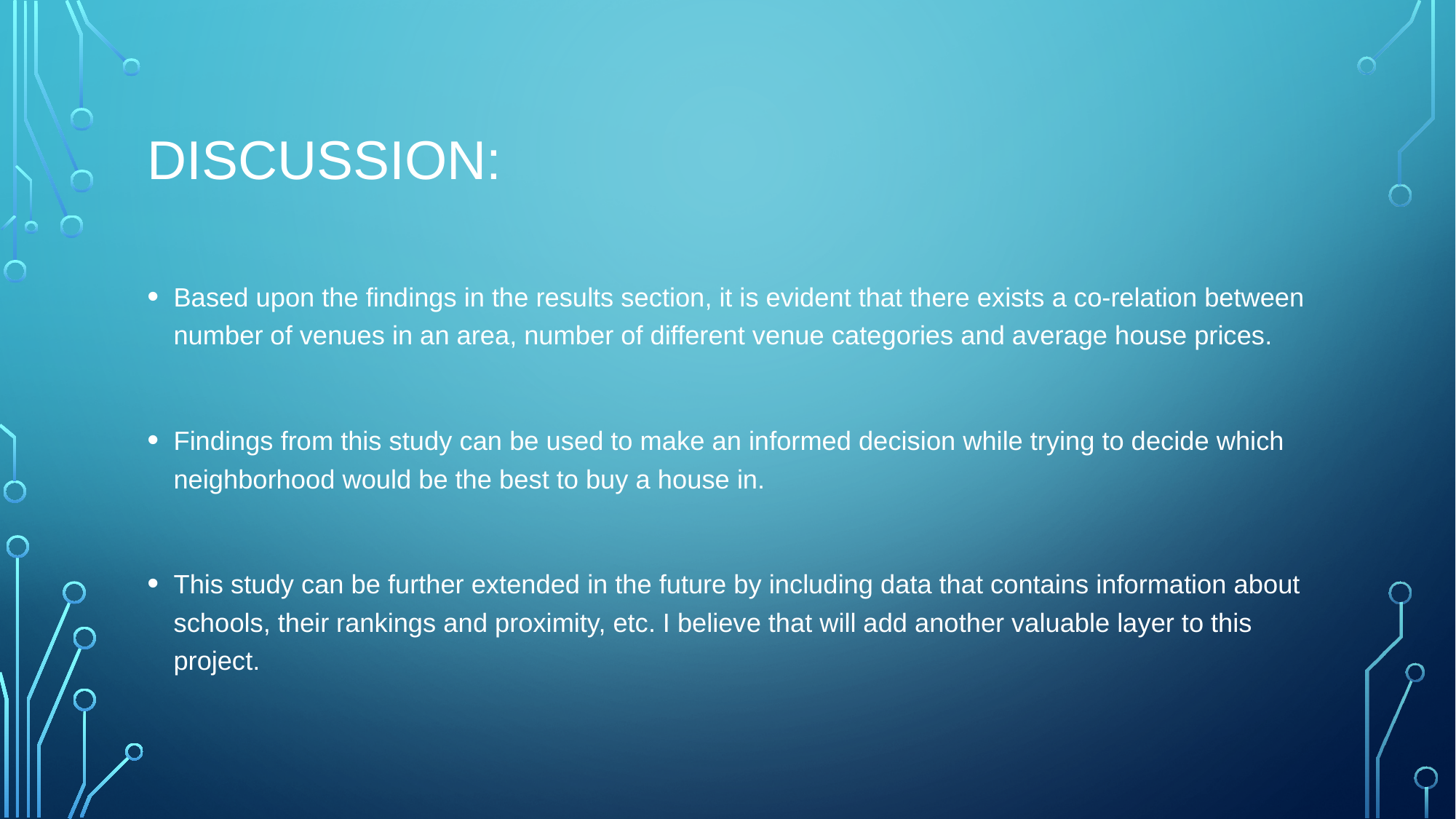

# Discussion:
Based upon the findings in the results section, it is evident that there exists a co-relation between number of venues in an area, number of different venue categories and average house prices.

Findings from this study can be used to make an informed decision while trying to decide which neighborhood would be the best to buy a house in.

This study can be further extended in the future by including data that contains information about schools, their rankings and proximity, etc. I believe that will add another valuable layer to this project.